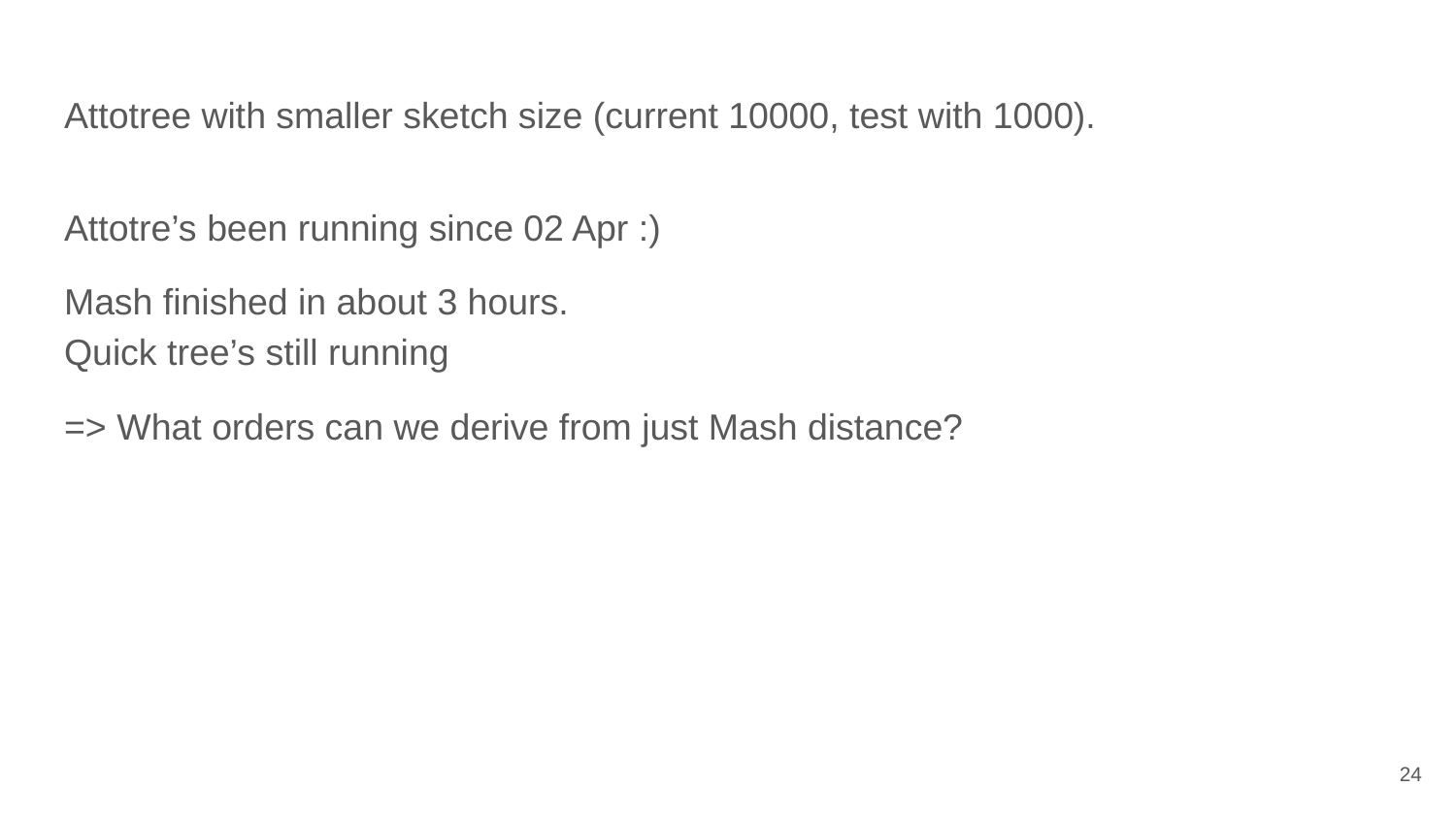

# Attotree with smaller sketch size (current 10000, test with 1000).
Attotre’s been running since 02 Apr :)
Mash finished in about 3 hours.
Quick tree’s still running
=> What orders can we derive from just Mash distance?
24